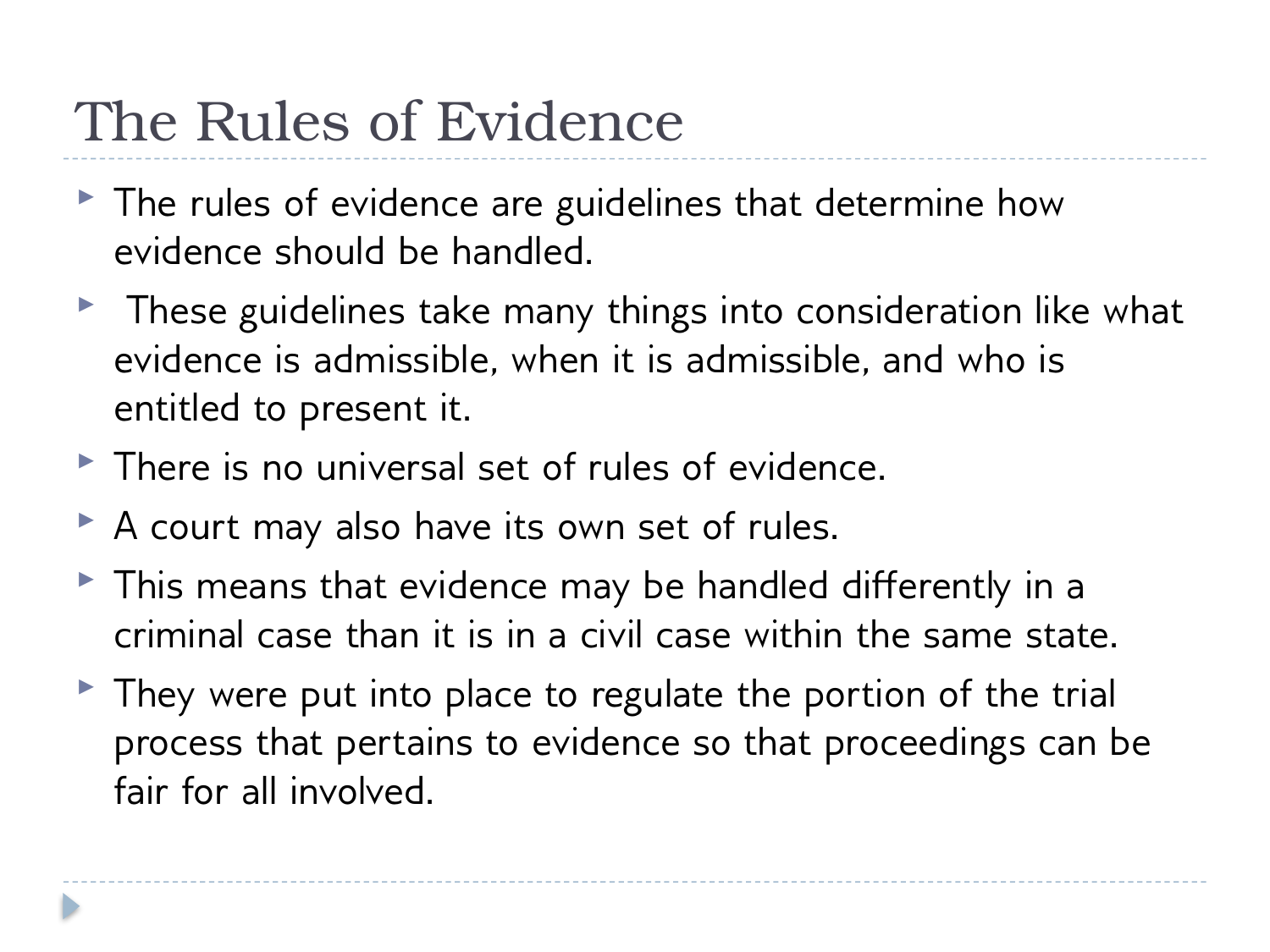

# The Rules of Evidence
The rules of evidence are guidelines that determine how evidence should be handled.
 These guidelines take many things into consideration like what evidence is admissible, when it is admissible, and who is entitled to present it.
There is no universal set of rules of evidence.
A court may also have its own set of rules.
This means that evidence may be handled differently in a criminal case than it is in a civil case within the same state.
They were put into place to regulate the portion of the trial process that pertains to evidence so that proceedings can be fair for all involved.